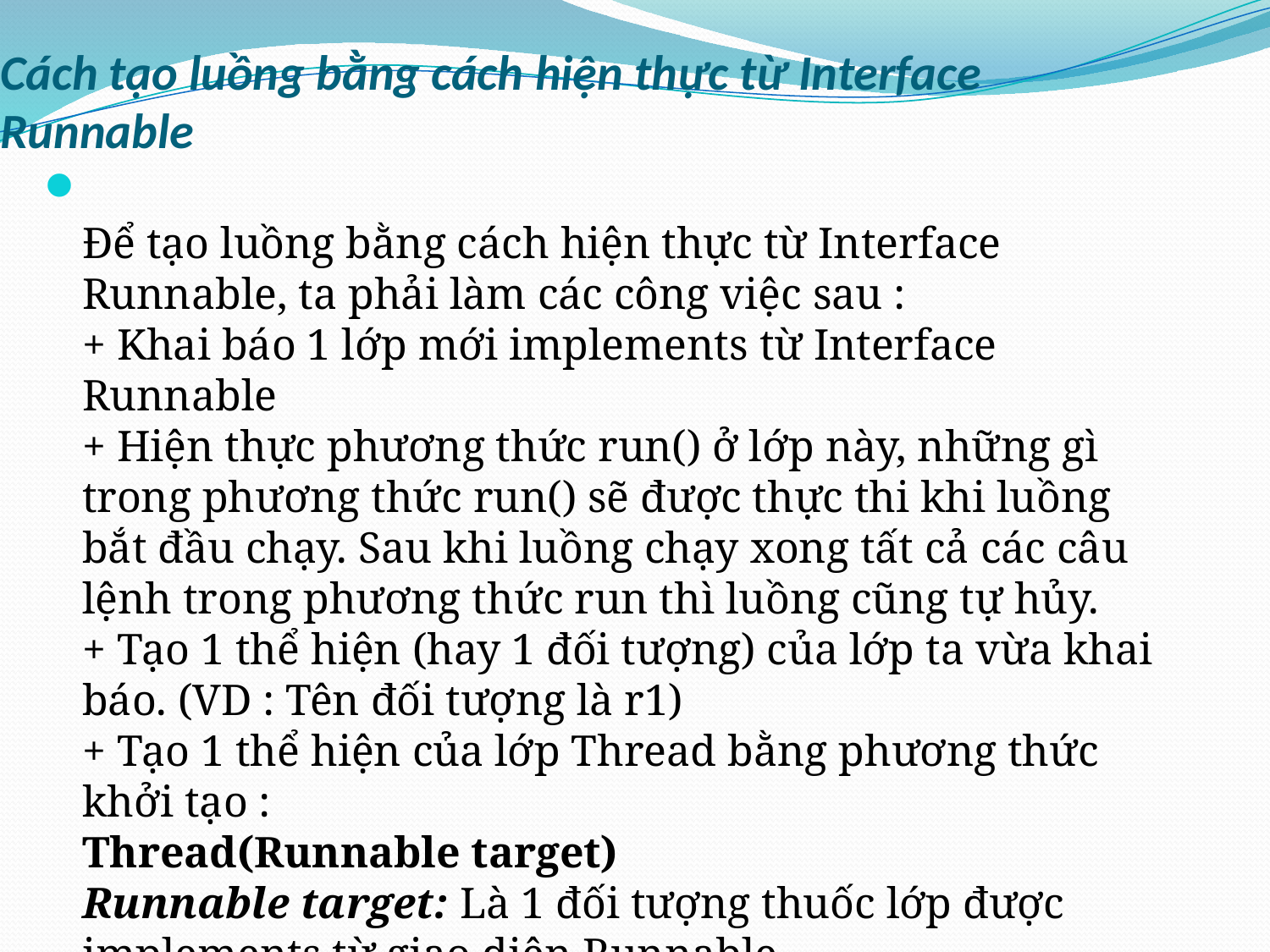

# Cách tạo luồng bằng cách hiện thực từ Interface Runnable
Để tạo luồng bằng cách hiện thực từ Interface Runnable, ta phải làm các công việc sau :
+ Khai báo 1 lớp mới implements từ Interface Runnable
+ Hiện thực phương thức run() ở lớp này, những gì trong phương thức run() sẽ được thực thi khi luồng bắt đầu chạy. Sau khi luồng chạy xong tất cả các câu lệnh trong phương thức run thì luồng cũng tự hủy.
+ Tạo 1 thể hiện (hay 1 đối tượng) của lớp ta vừa khai báo. (VD : Tên đối tượng là r1)
+ Tạo 1 thể hiện của lớp Thread bằng phương thức khởi tạo : 
Thread(Runnable target)
Runnable target: Là 1 đối tượng thuốc lớp được implements từ giao diện Runnable
VD:
Thread t1=new Thread(r1);
+ Gọi phương thức start() của đối tượng t1